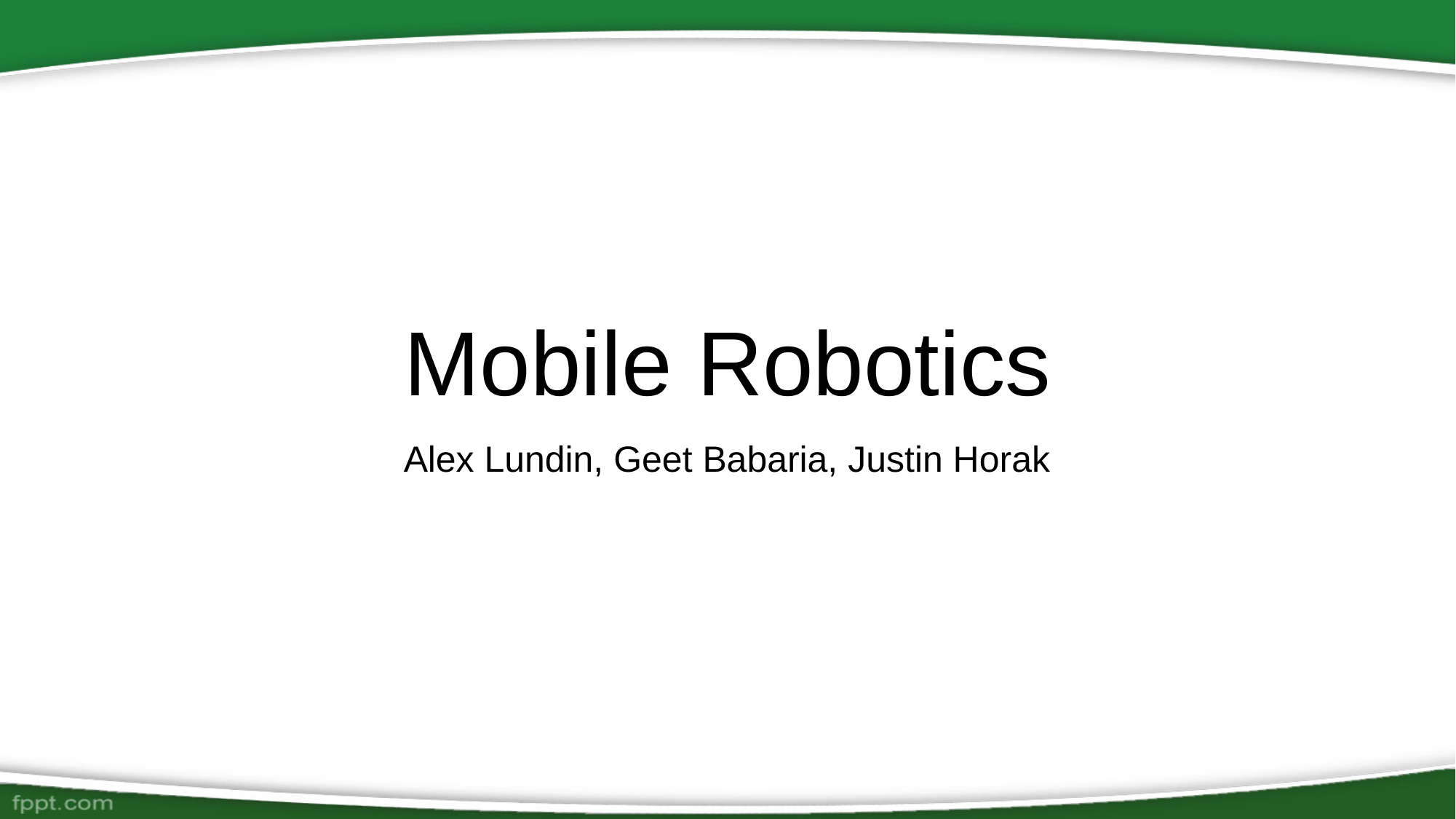

# Mobile Robotics
Alex Lundin, Geet Babaria, Justin Horak